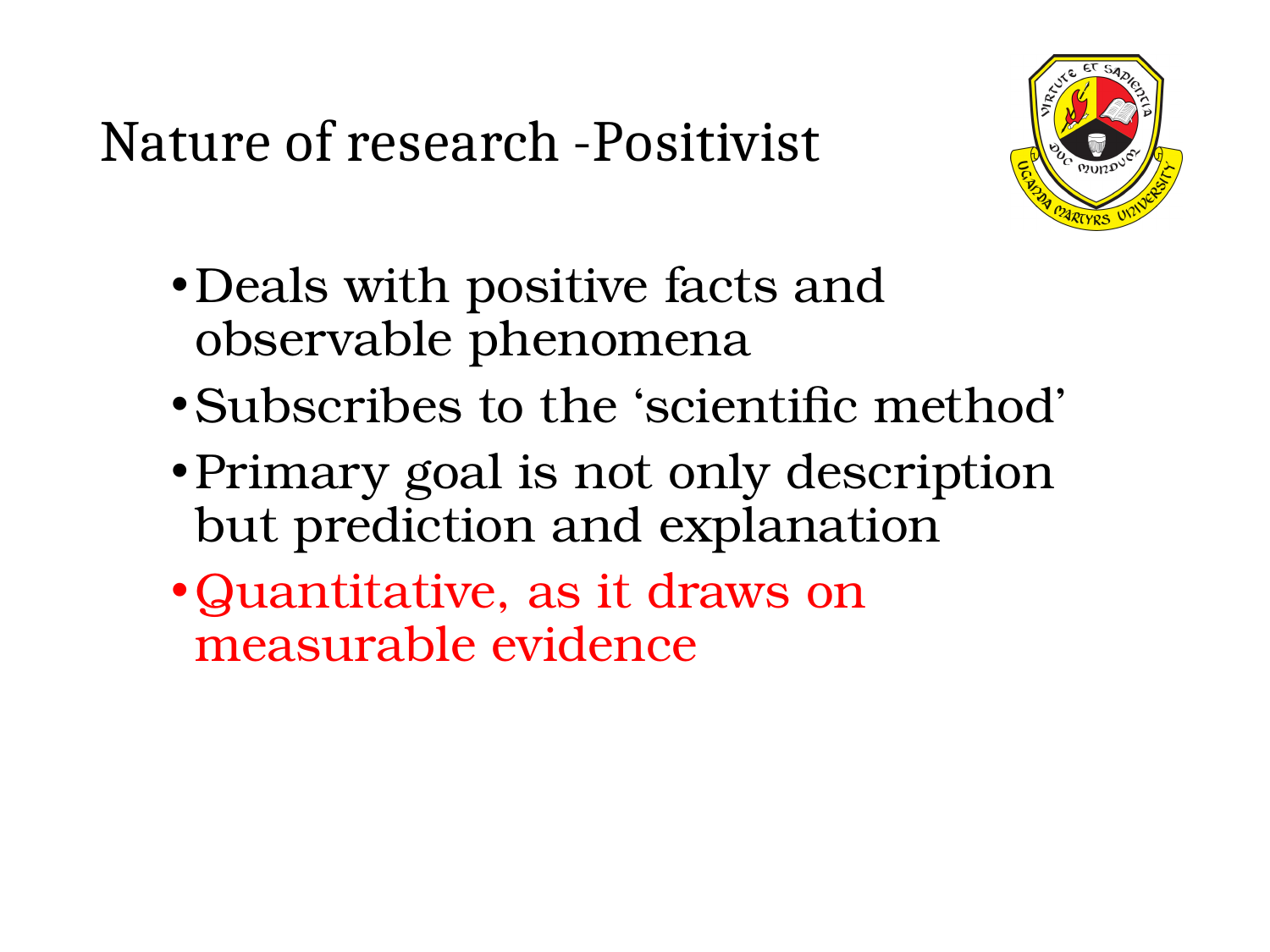

# Nature of research -Positivist
Deals with positive facts and observable phenomena
Subscribes to the ‘scientific method’
Primary goal is not only description but prediction and explanation
Quantitative, as it draws on measurable evidence